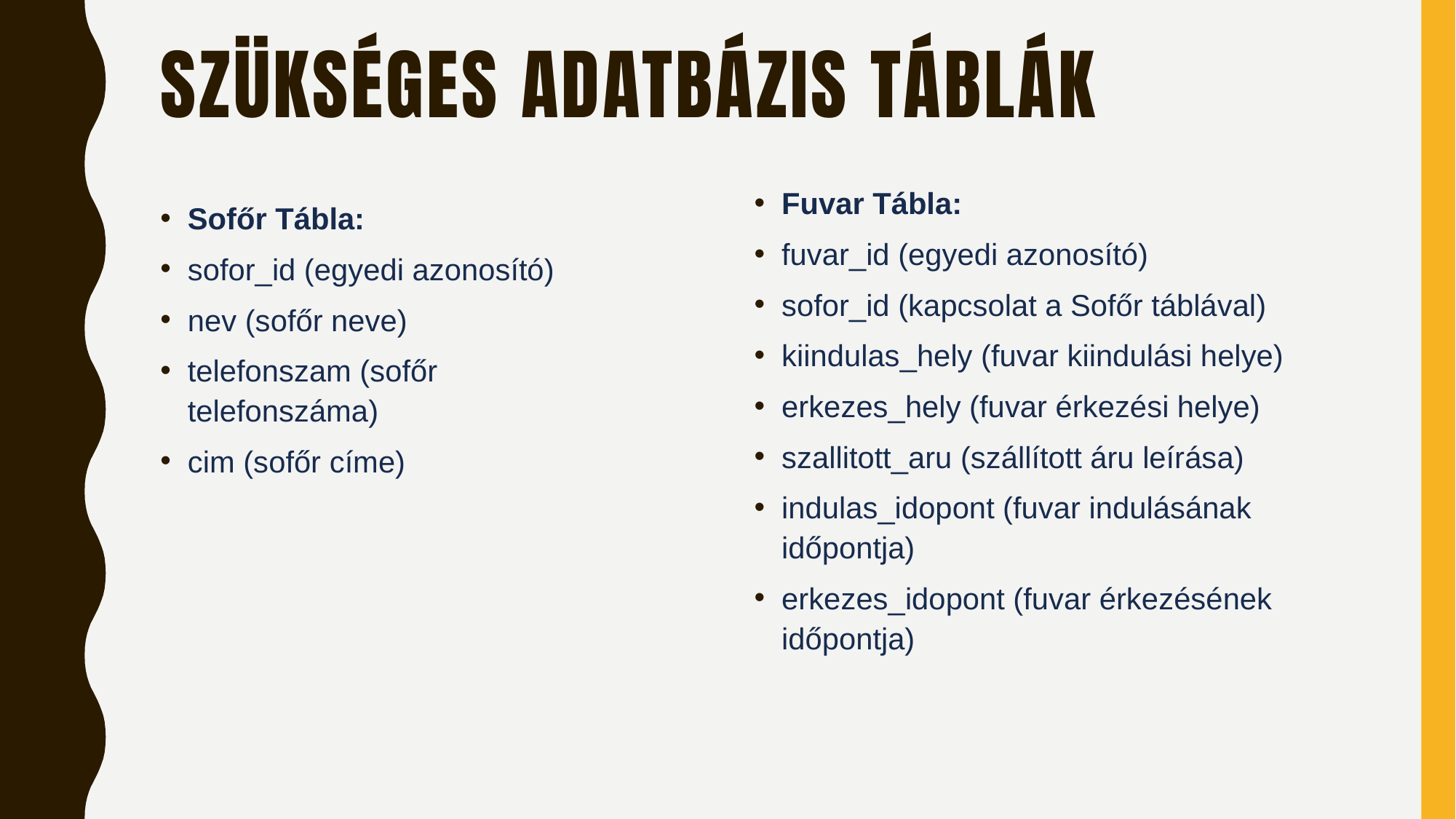

# Szükséges adatbázis táblák
Fuvar Tábla:
fuvar_id (egyedi azonosító)
sofor_id (kapcsolat a Sofőr táblával)
kiindulas_hely (fuvar kiindulási helye)
erkezes_hely (fuvar érkezési helye)
szallitott_aru (szállított áru leírása)
indulas_idopont (fuvar indulásának időpontja)
erkezes_idopont (fuvar érkezésének időpontja)
Sofőr Tábla:
sofor_id (egyedi azonosító)
nev (sofőr neve)
telefonszam (sofőr telefonszáma)
cim (sofőr címe)